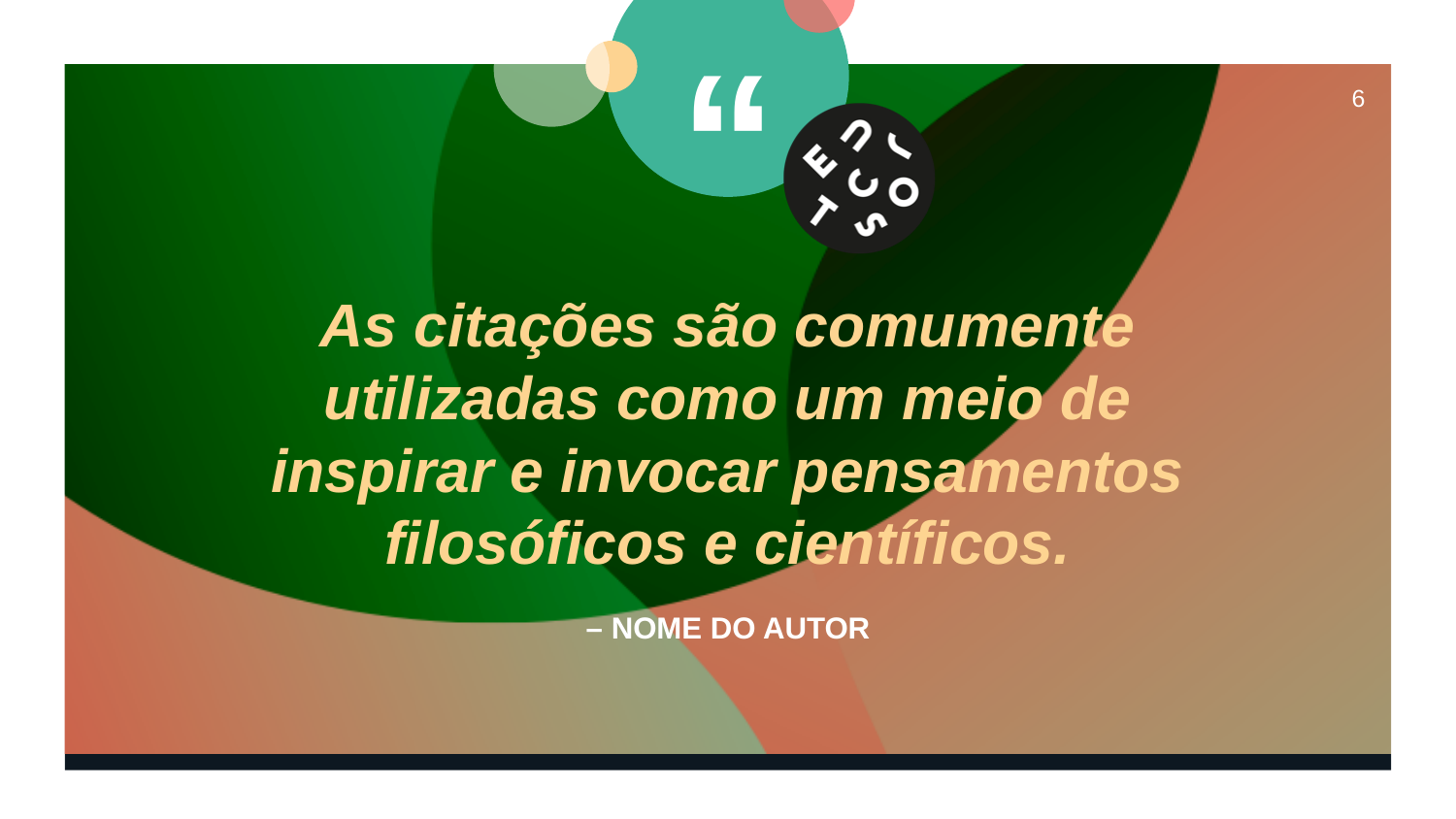

6
As citações são comumente utilizadas como um meio de inspirar e invocar pensamentos filosóficos e científicos.
– NOME DO AUTOR